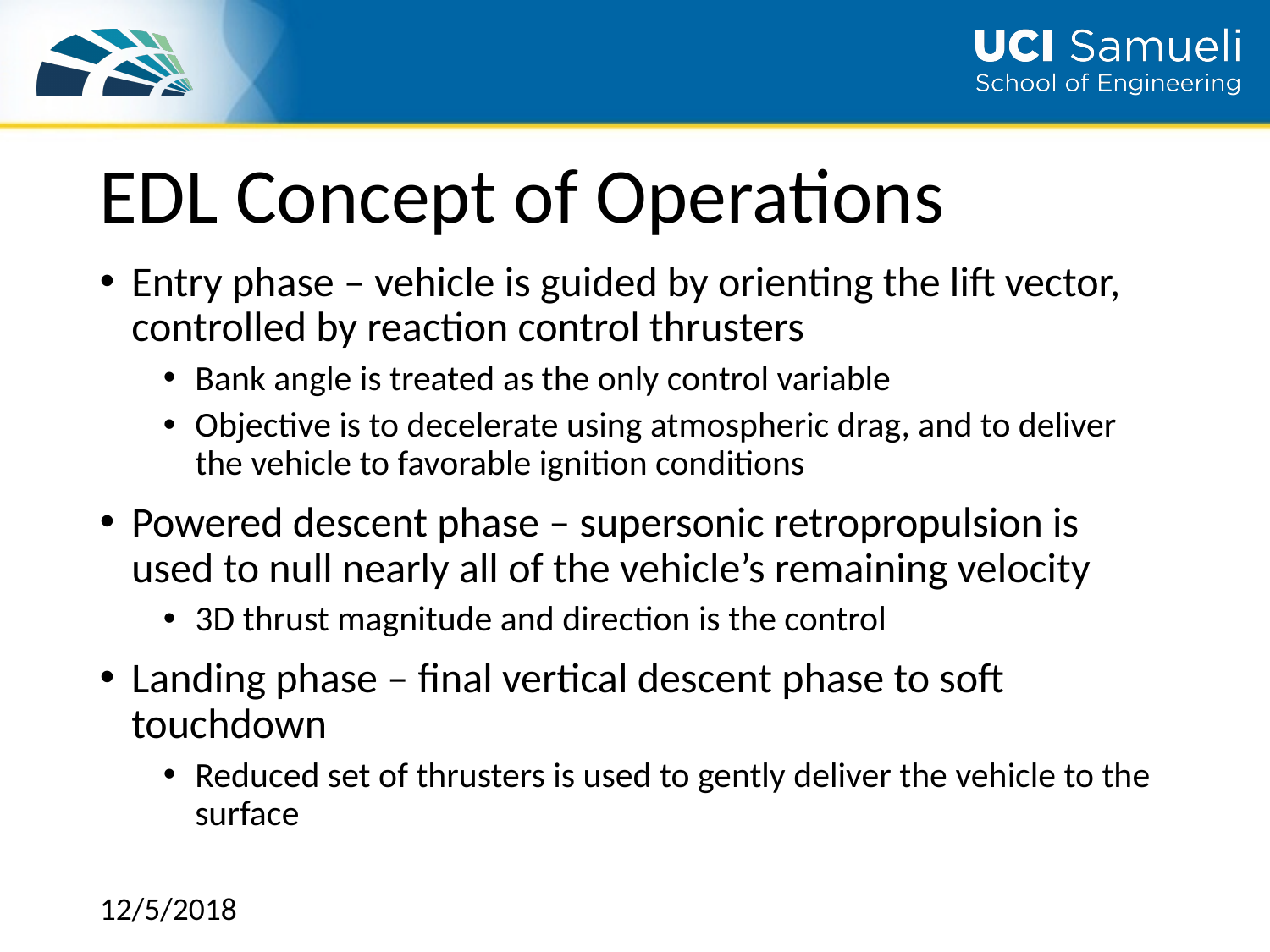

# EDL Concept of Operations
Entry phase – vehicle is guided by orienting the lift vector, controlled by reaction control thrusters
Bank angle is treated as the only control variable
Objective is to decelerate using atmospheric drag, and to deliver the vehicle to favorable ignition conditions
Powered descent phase – supersonic retropropulsion is used to null nearly all of the vehicle’s remaining velocity
3D thrust magnitude and direction is the control
Landing phase – final vertical descent phase to soft touchdown
Reduced set of thrusters is used to gently deliver the vehicle to the surface
12/5/2018